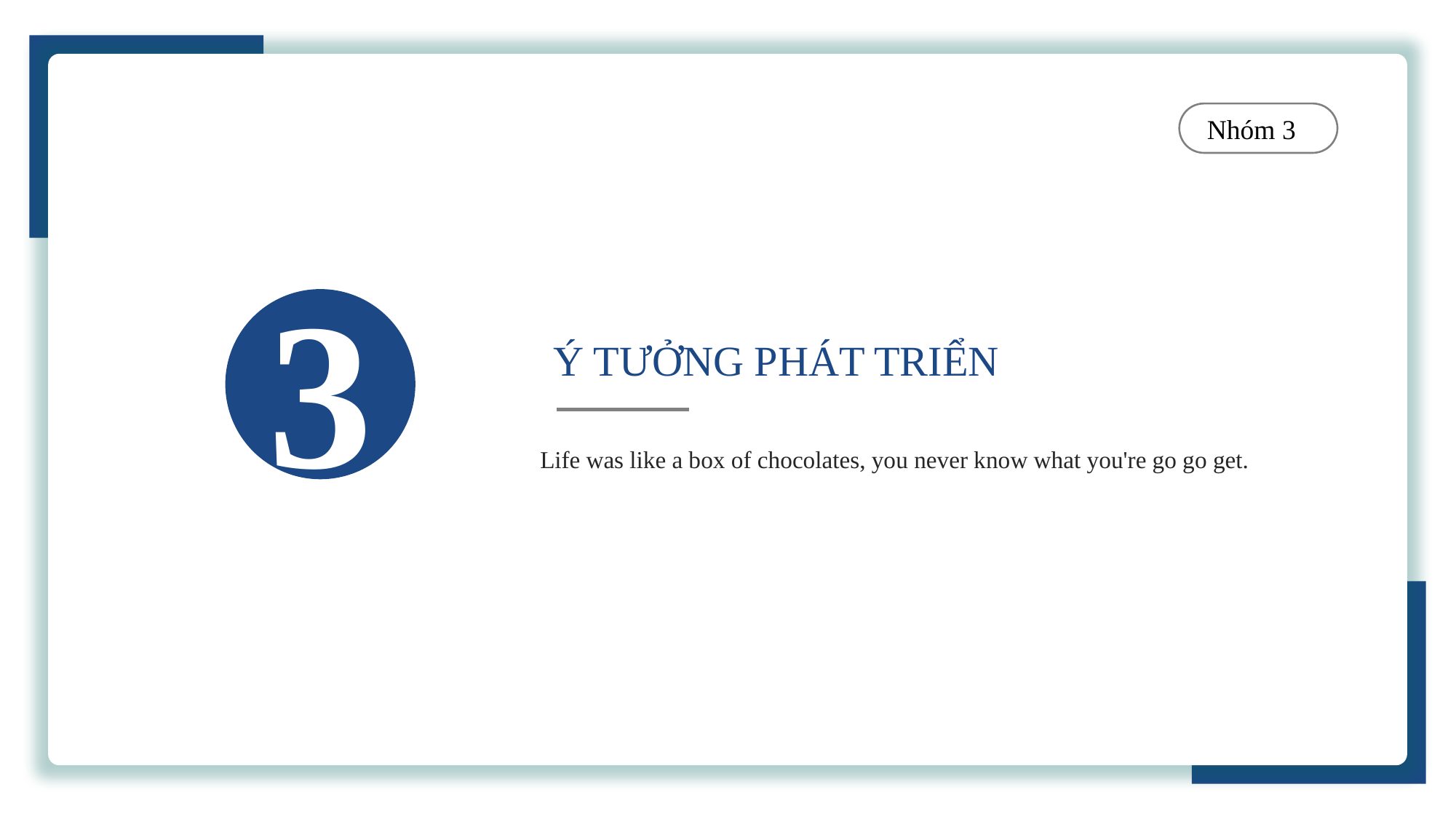

Nhóm 3
3
Ý TƯỞNG PHÁT TRIỂN
Life was like a box of chocolates, you never know what you're go go get.